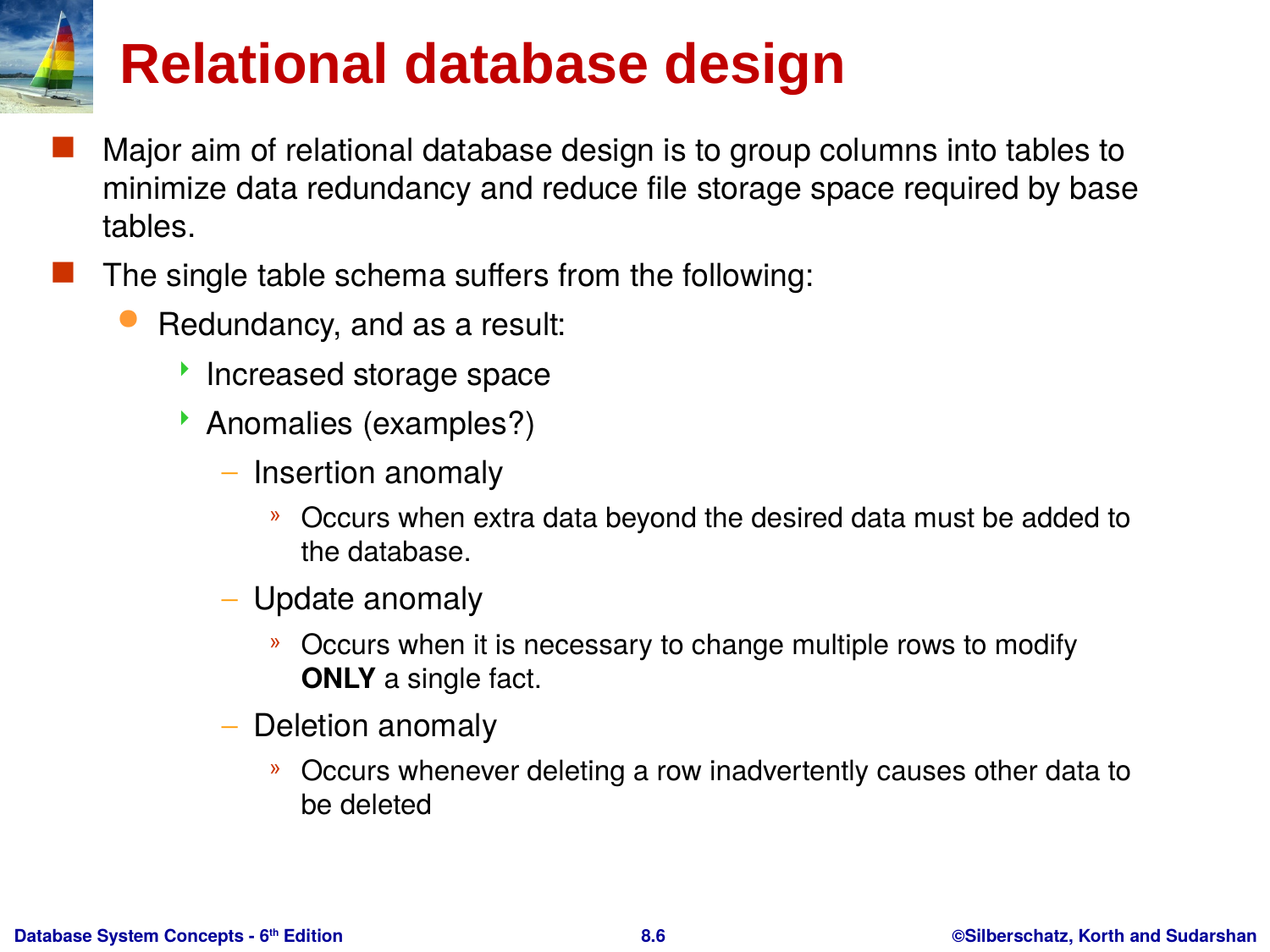

# Relational database design

Major aim of relational database design is to group columns into tables to minimize data redundancy and reduce file storage space required by base tables.
The single table schema suffers from the following:
Redundancy, and as a result:
Increased storage space
Anomalies (examples?)
Insertion anomaly
Occurs when extra data beyond the desired data must be added to the database.
Update anomaly
Occurs when it is necessary to change multiple rows to modify ONLY a single fact.
Deletion anomaly
Occurs whenever deleting a row inadvertently causes other data to be deleted